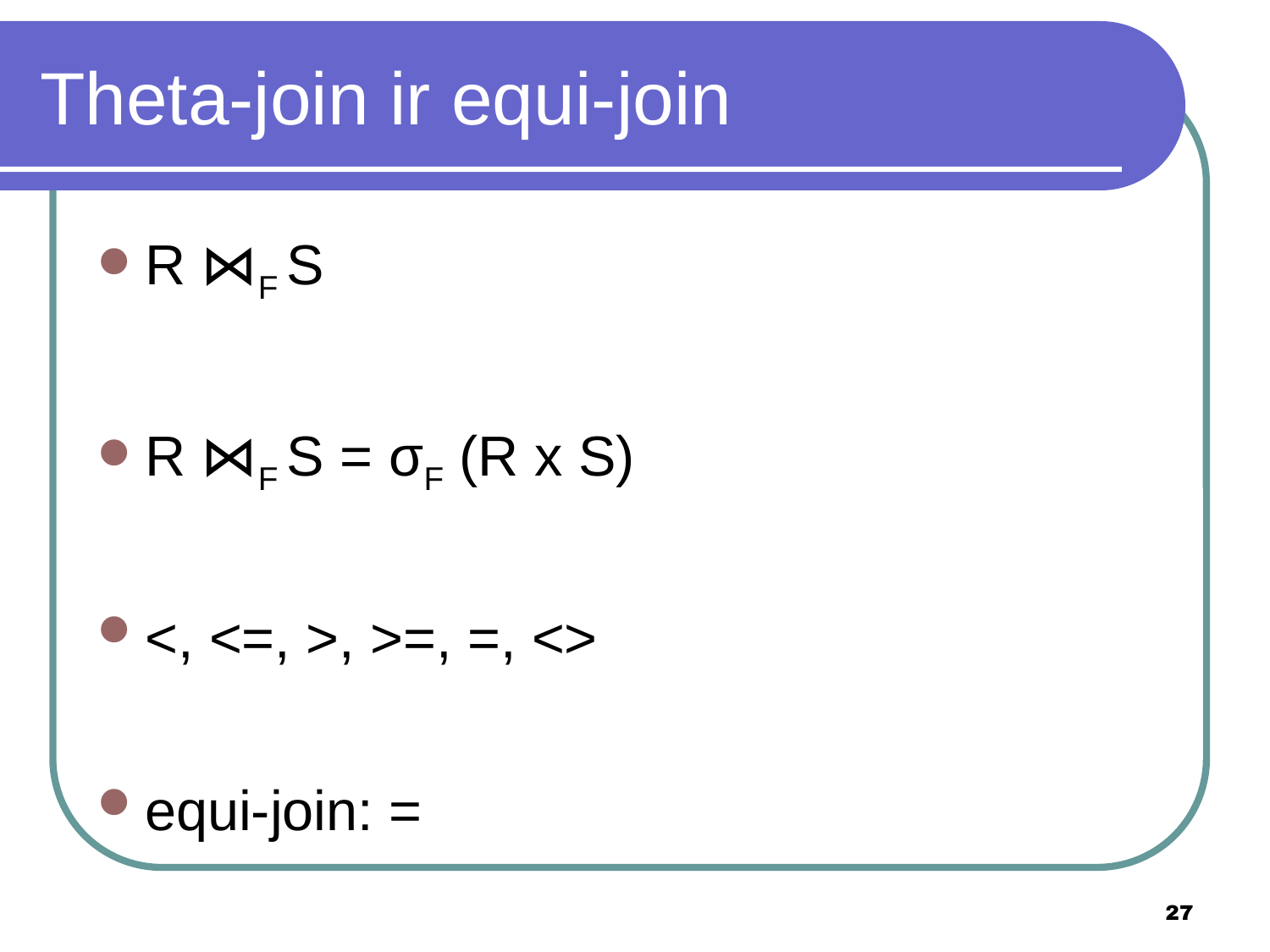

# Theta-join ir equi-join
R ⋈F S

R ⋈F S = σF (R x S)

<, <=, >, >=, =, <>

equi-join: =
27